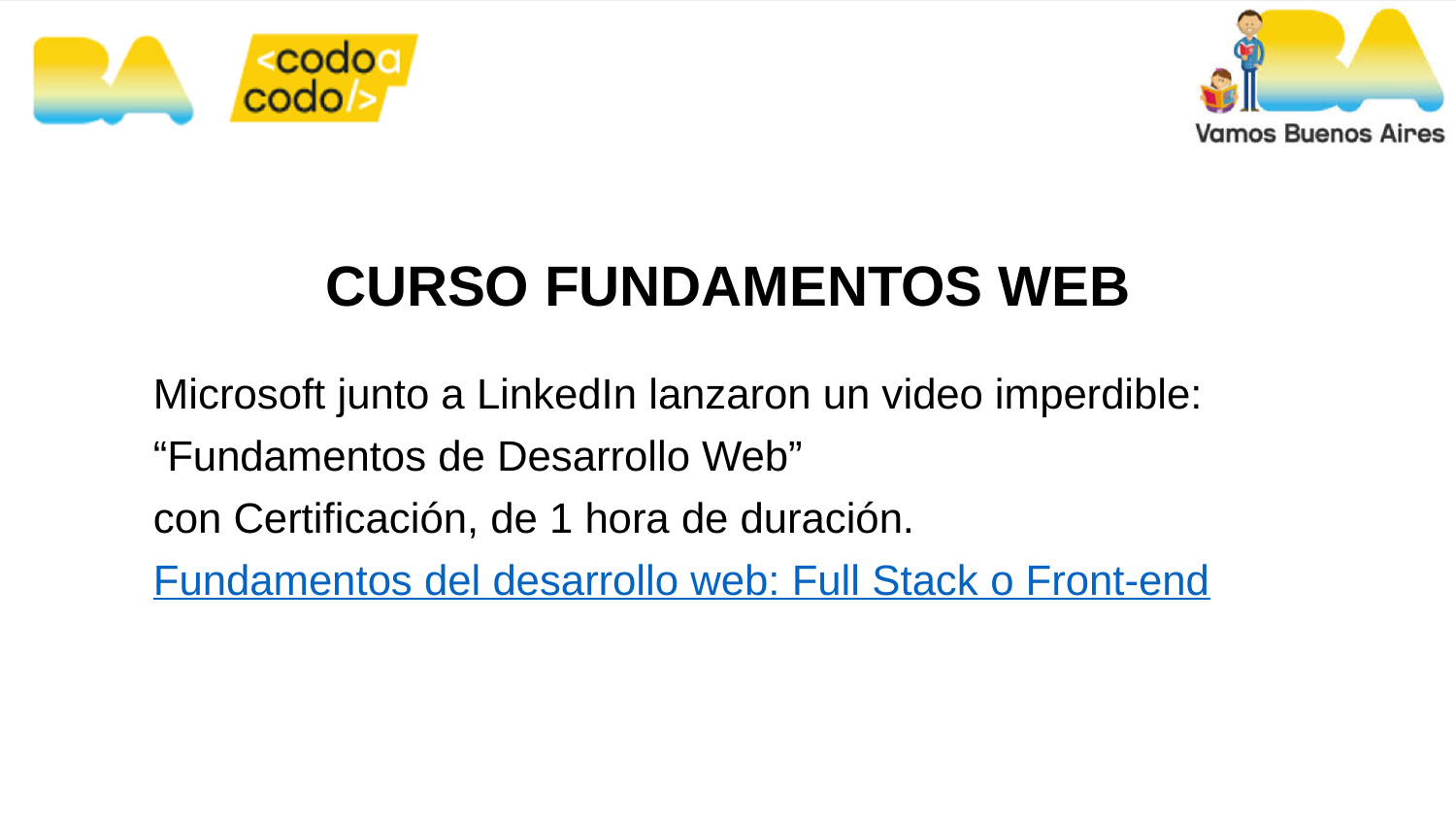

# CURSO FUNDAMENTOS WEB
Microsoft junto a LinkedIn lanzaron un video imperdible:
“Fundamentos de Desarrollo Web”
con Certificación, de 1 hora de duración.
Fundamentos del desarrollo web: Full Stack o Front-end